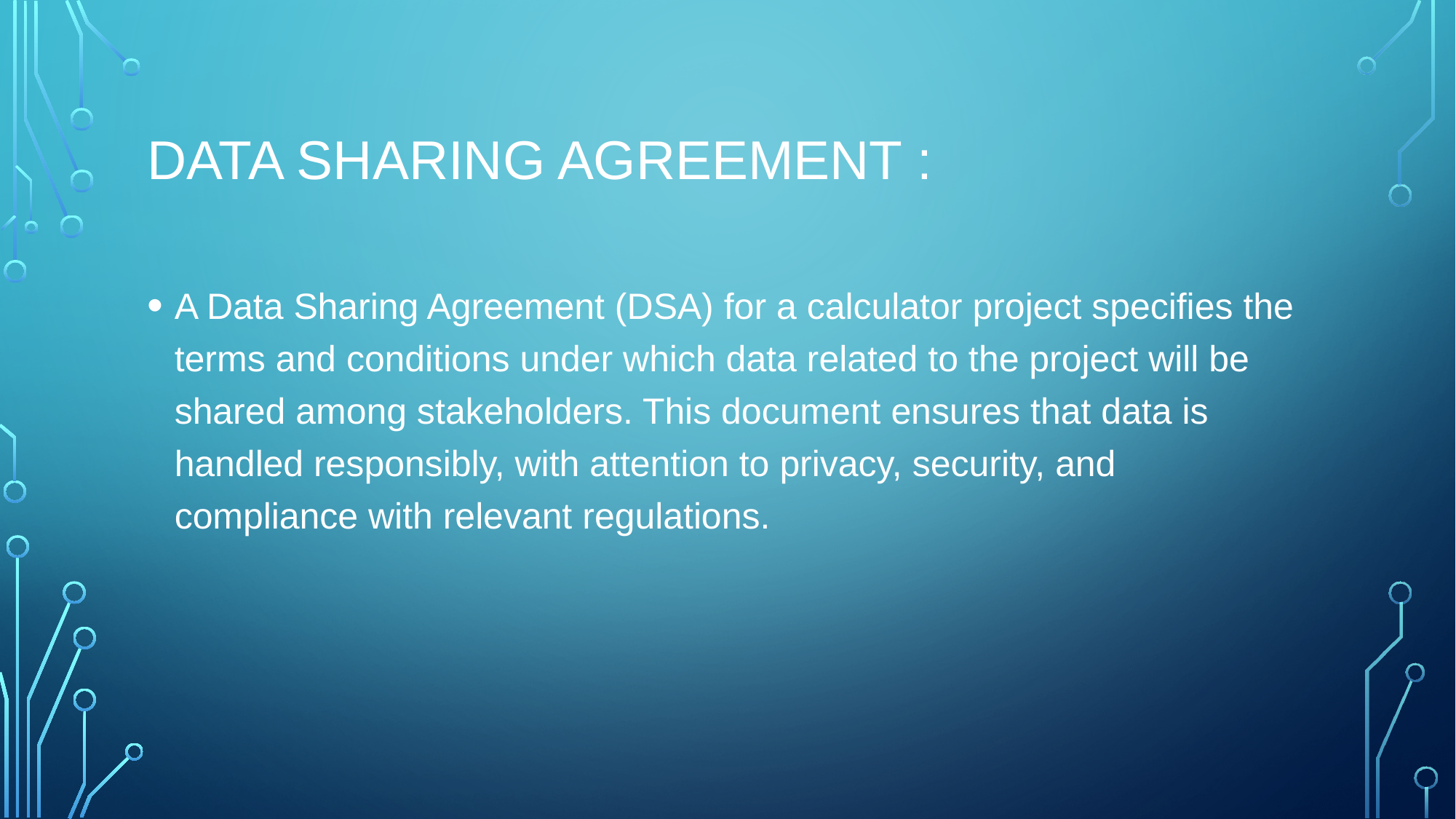

# Data Sharing Agreement :
A Data Sharing Agreement (DSA) for a calculator project specifies the terms and conditions under which data related to the project will be shared among stakeholders. This document ensures that data is handled responsibly, with attention to privacy, security, and compliance with relevant regulations.